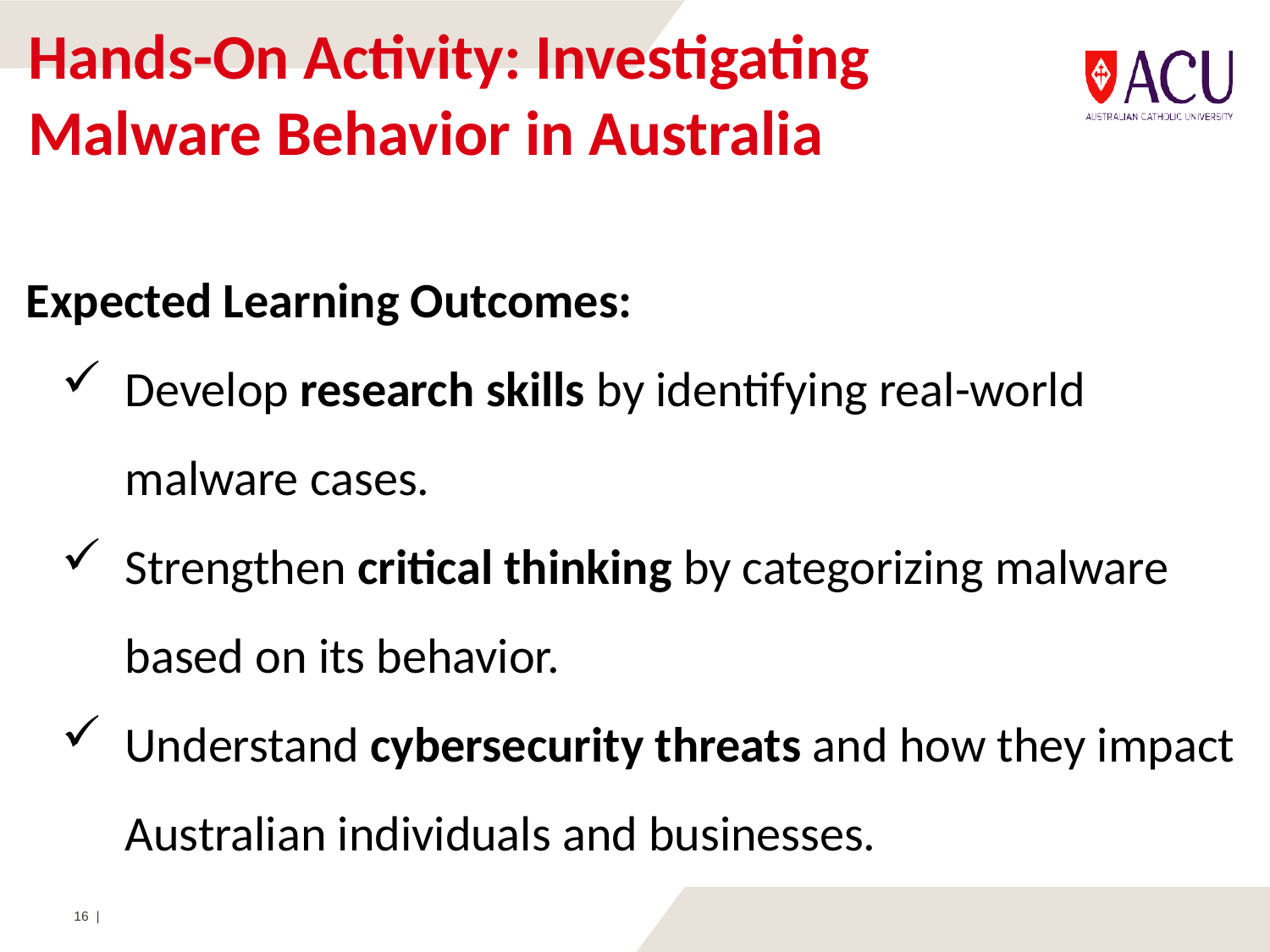

# Hands-On Activity: Investigating Malware Behavior in Australia

Expected Learning Outcomes:
Develop research skills by identifying real-world malware cases.
Strengthen critical thinking by categorizing malware based on its behavior.
Understand cybersecurity threats and how they impact Australian individuals and businesses.
16 |